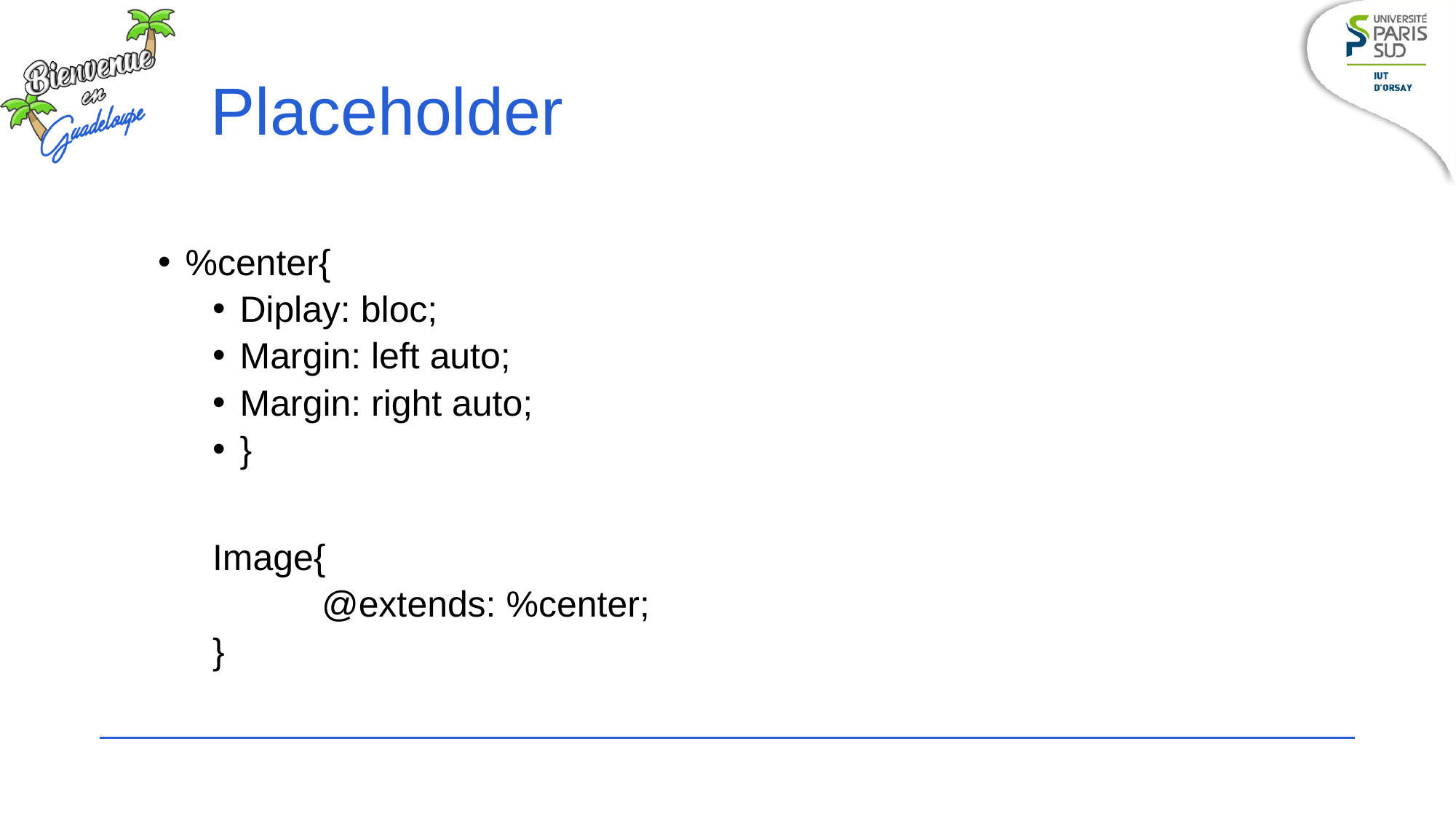

Placeholder
%center{
Diplay: bloc;
Margin: left auto;
Margin: right auto;
}

Image{
	@extends: %center;
}